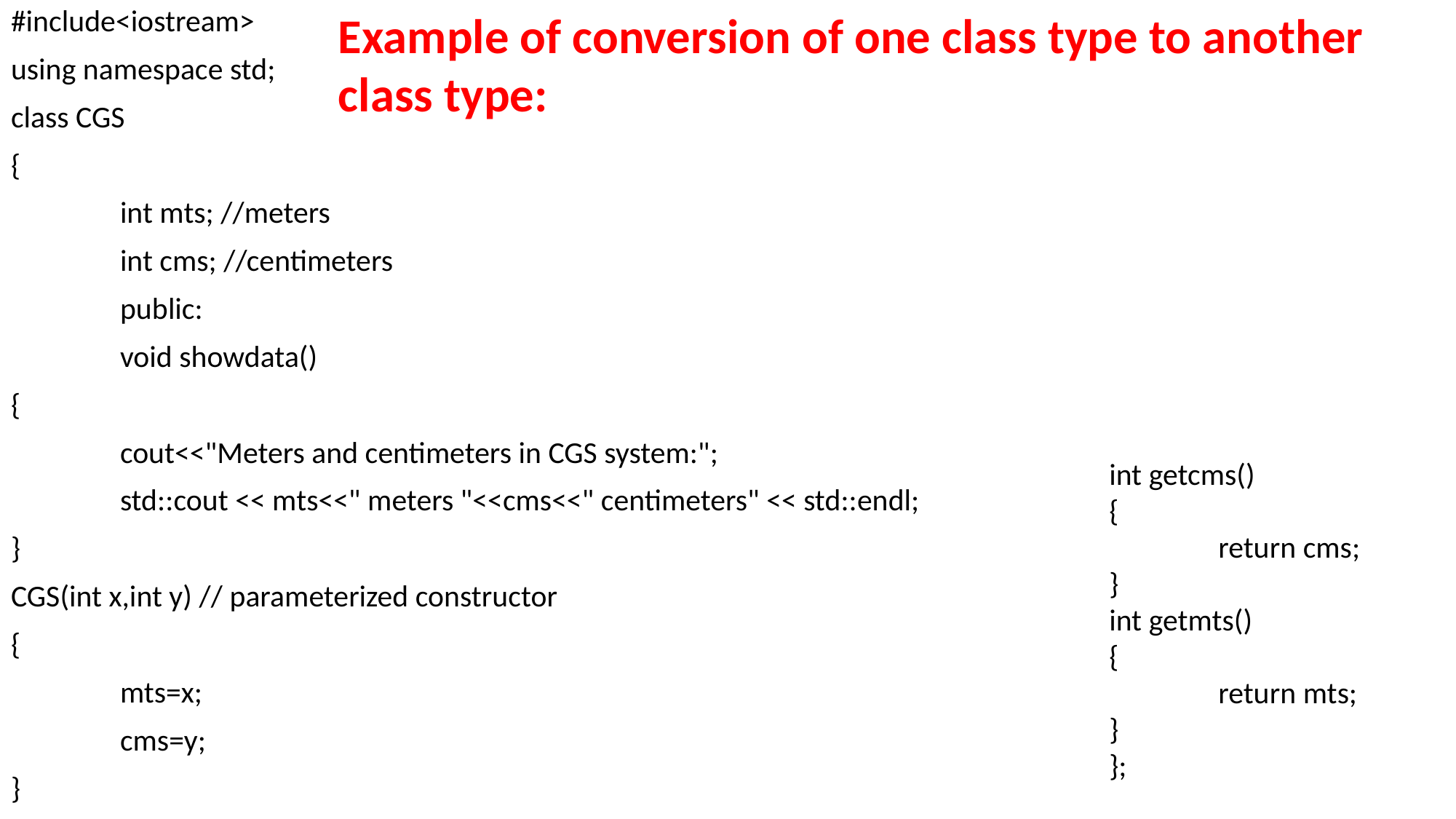

#include<iostream>
using namespace std;
class CGS
{
	int mts; //meters
	int cms; //centimeters
	public:
	void showdata()
{
	cout<<"Meters and centimeters in CGS system:";
	std::cout << mts<<" meters "<<cms<<" centimeters" << std::endl;
}
CGS(int x,int y) // parameterized constructor
{
	mts=x;
	cms=y;
}

Example of conversion of one class type to another class type:
int getcms()
{
	return cms;
}
int getmts()
{
	return mts;
}
};